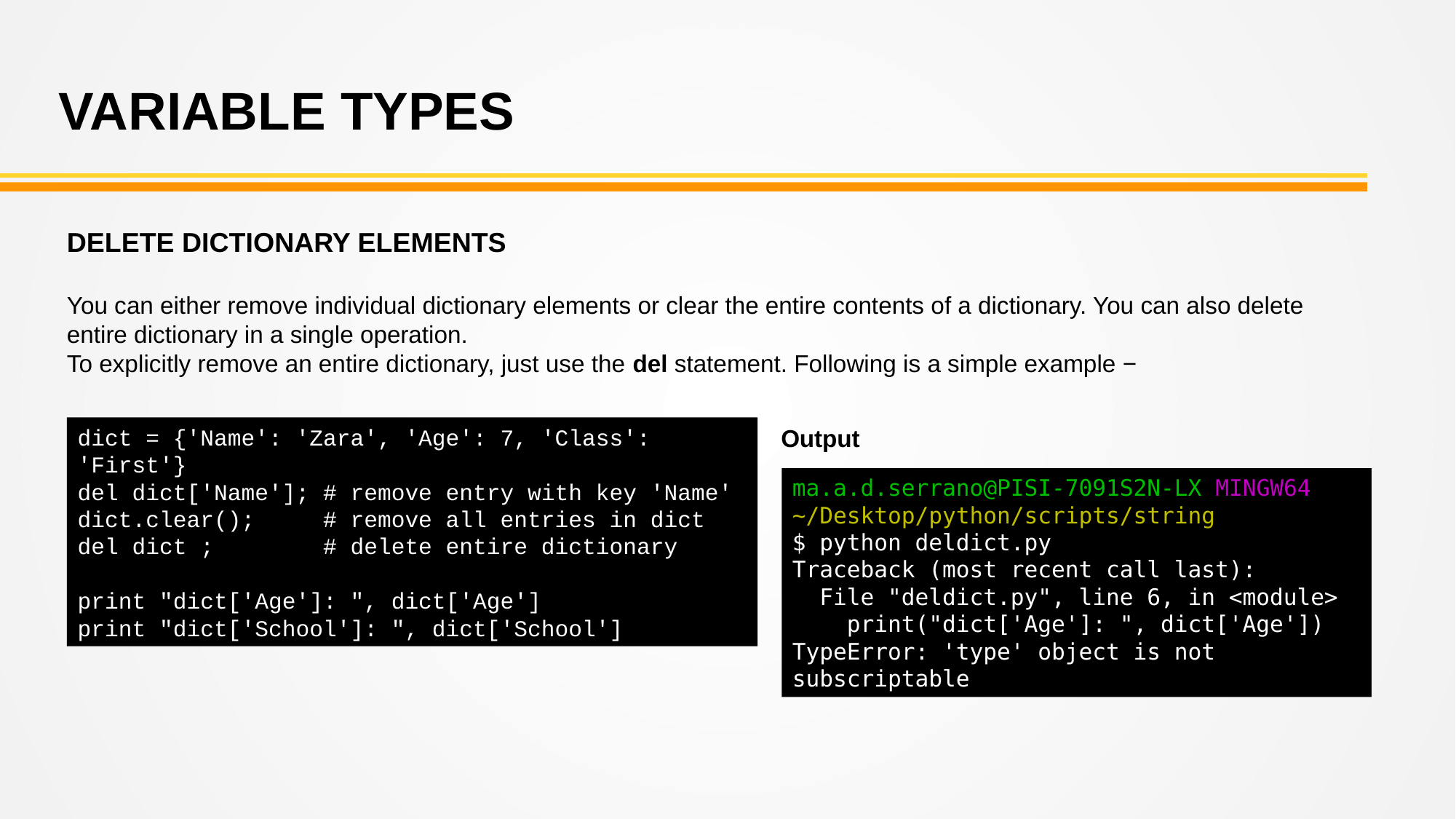

VARIABLE TYPES

DELETE DICTIONARY ELEMENTS

You can either remove individual dictionary elements or clear the entire contents of a dictionary. You can also delete entire dictionary in a single operation.
To explicitly remove an entire dictionary, just use the del statement. Following is a simple example −
dict = {'Name': 'Zara', 'Age': 7, 'Class': 'First'}
del dict['Name']; # remove entry with key 'Name'
dict.clear();     # remove all entries in dict
del dict ;        # delete entire dictionary

print "dict['Age']: ", dict['Age']
print "dict['School']: ", dict['School']
Output
ma.a.d.serrano@PISI-7091S2N-LX MINGW64 ~/Desktop/python/scripts/string
$ python deldict.py
Traceback (most recent call last):
  File "deldict.py", line 6, in <module>
    print("dict['Age']: ", dict['Age'])
TypeError: 'type' object is not subscriptable